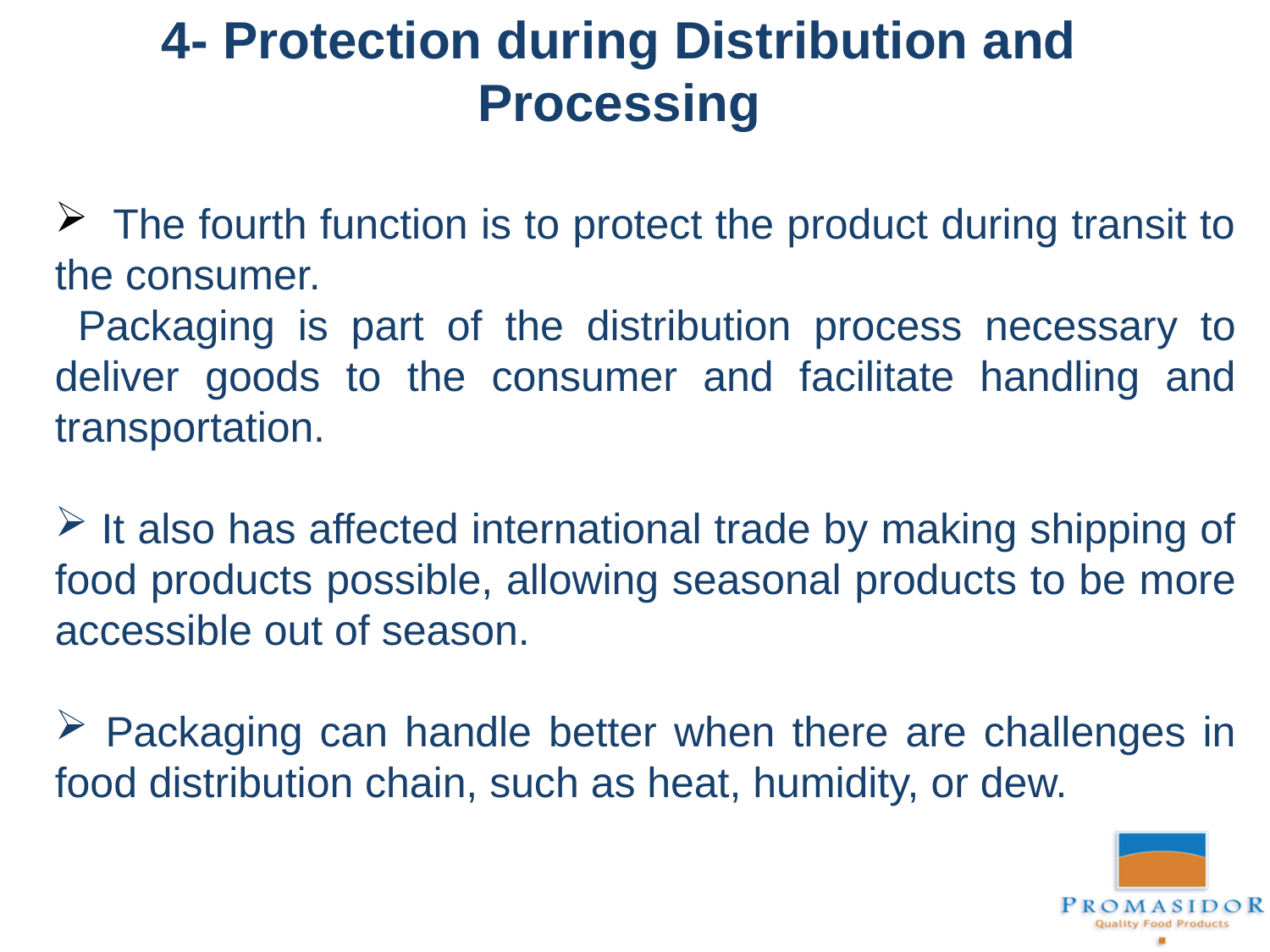

4- Protection during Distribution and Processing
  The fourth function is to protect the product during transit to the consumer.
 Packaging is part of the distribution process necessary to deliver goods to the consumer and facilitate handling and transportation.

 It also has affected international trade by making shipping of food products possible, allowing seasonal products to be more accessible out of season.

 Packaging can handle better when there are challenges in food distribution chain, such as heat, humidity, or dew.